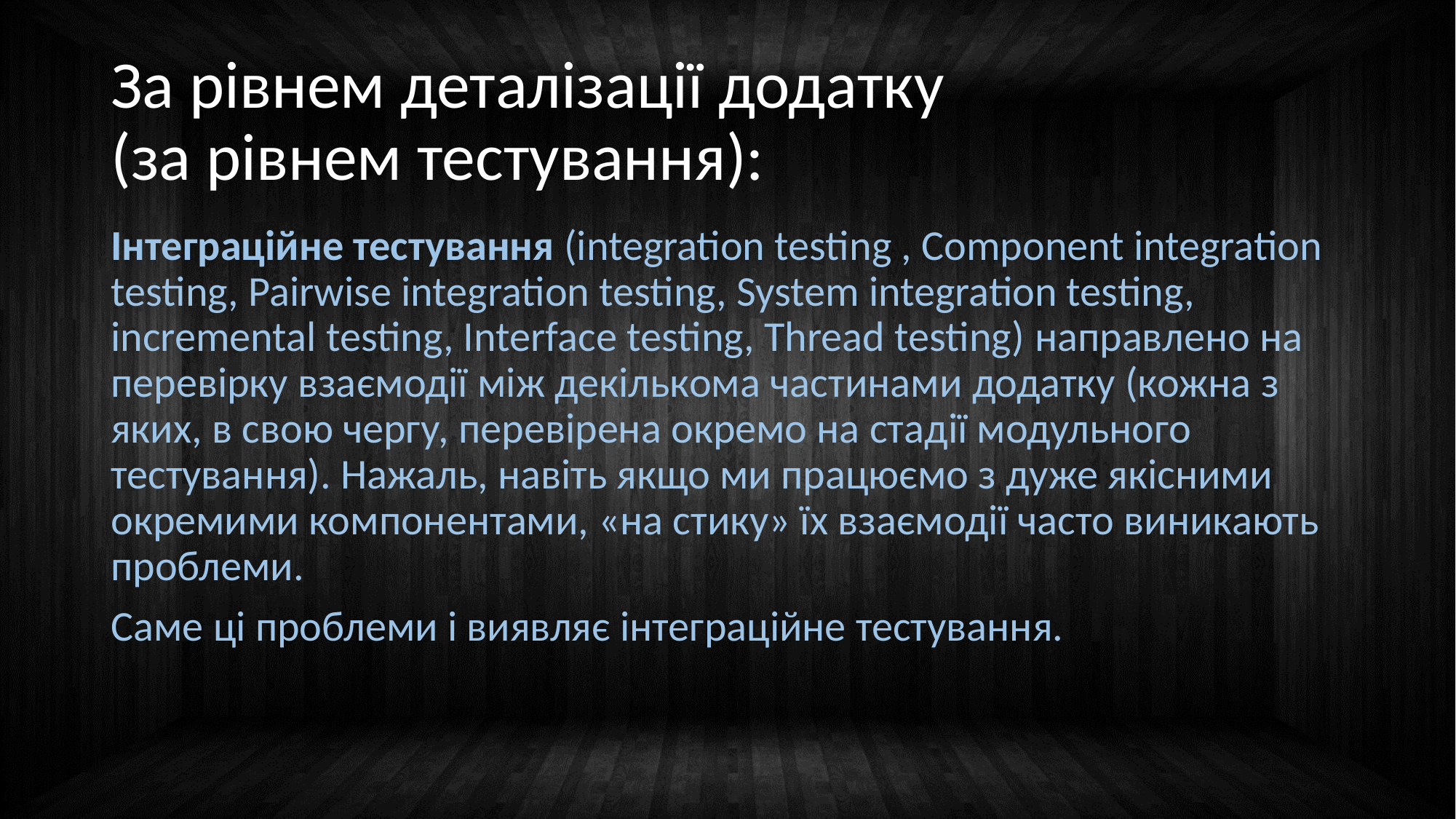

# За рівнем деталізації додатку (за рівнем тестування):
Інтеграційне тестування (integration testing , Component integration testing, Pairwise integration testing, System integration testing, incremental testing, Interface testing, Thread testing) направлено на перевірку взаємодії між декількома частинами додатку (кожна з яких, в свою чергу, перевірена окремо на стадії модульного тестування). Нажаль, навіть якщо ми працюємо з дуже якісними окремими компонентами, «на стику» їх взаємодії часто виникають проблеми.
Саме ці проблеми і виявляє інтеграційне тестування.